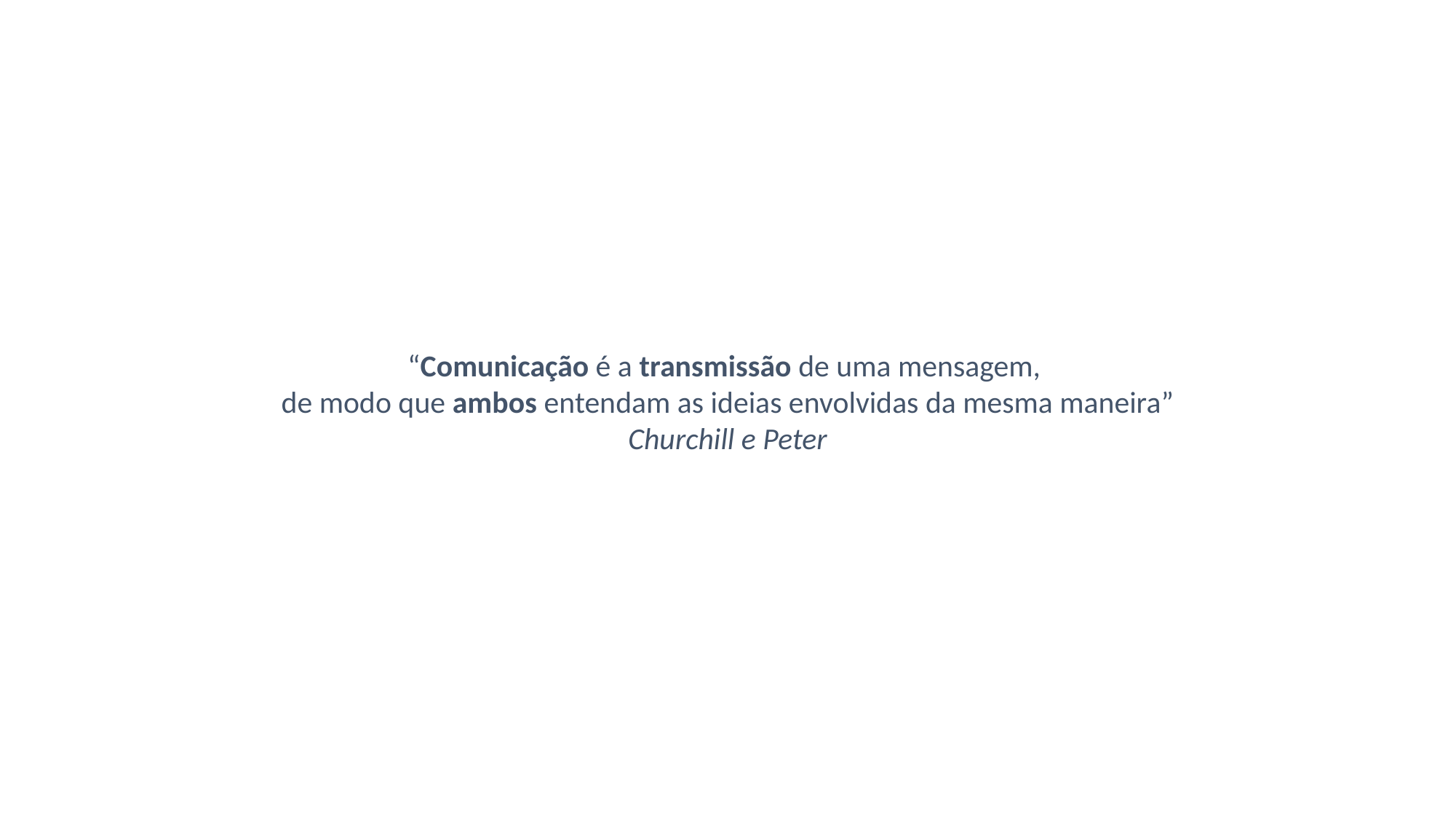

“Comunicação é a transmissão de uma mensagem,
de modo que ambos entendam as ideias envolvidas da mesma maneira”
Churchill e Peter